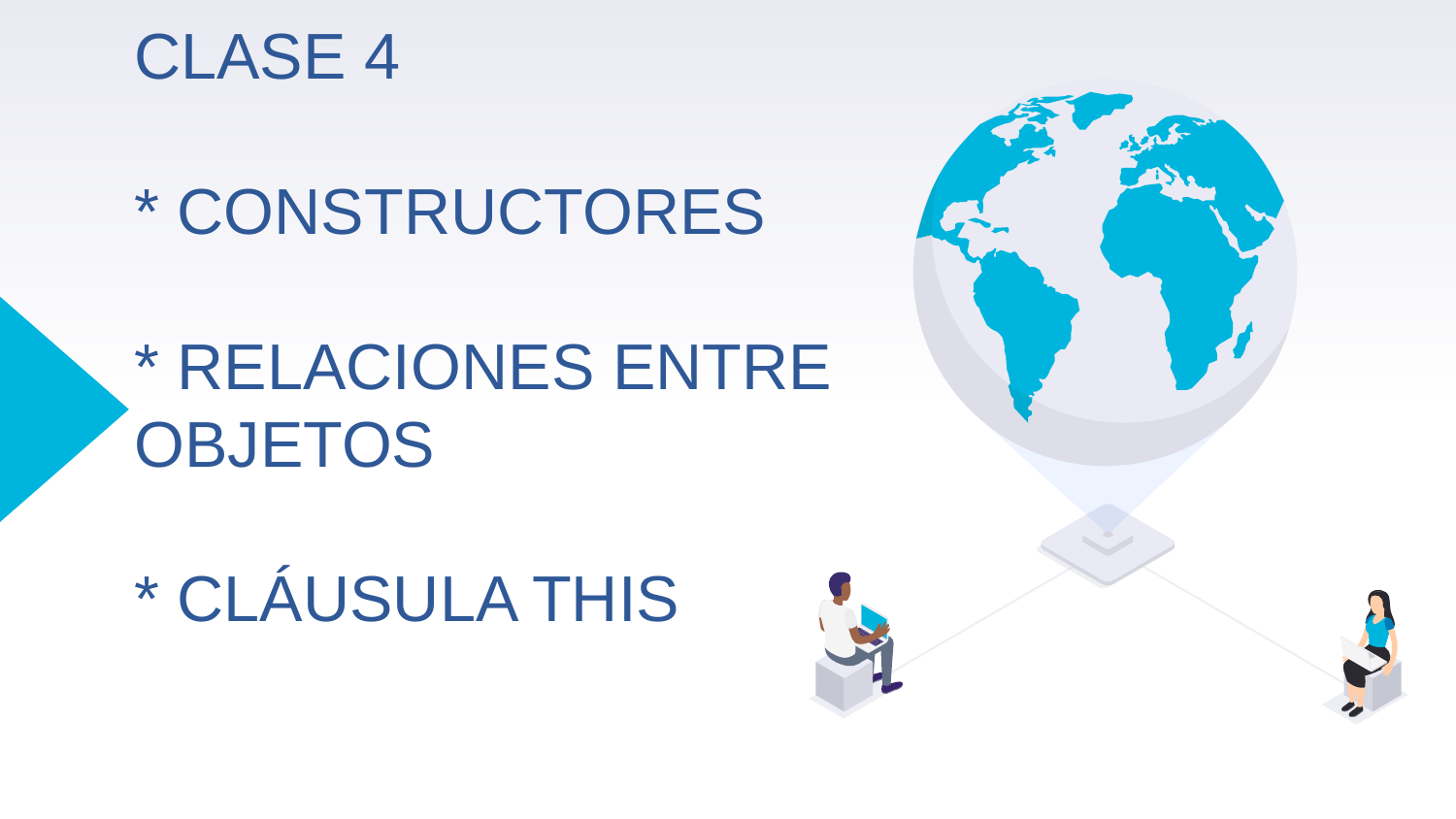

# CLASE 4

* CONSTRUCTORES
* RELACIONES ENTRE OBJETOS
* CLÁUSULA THIS